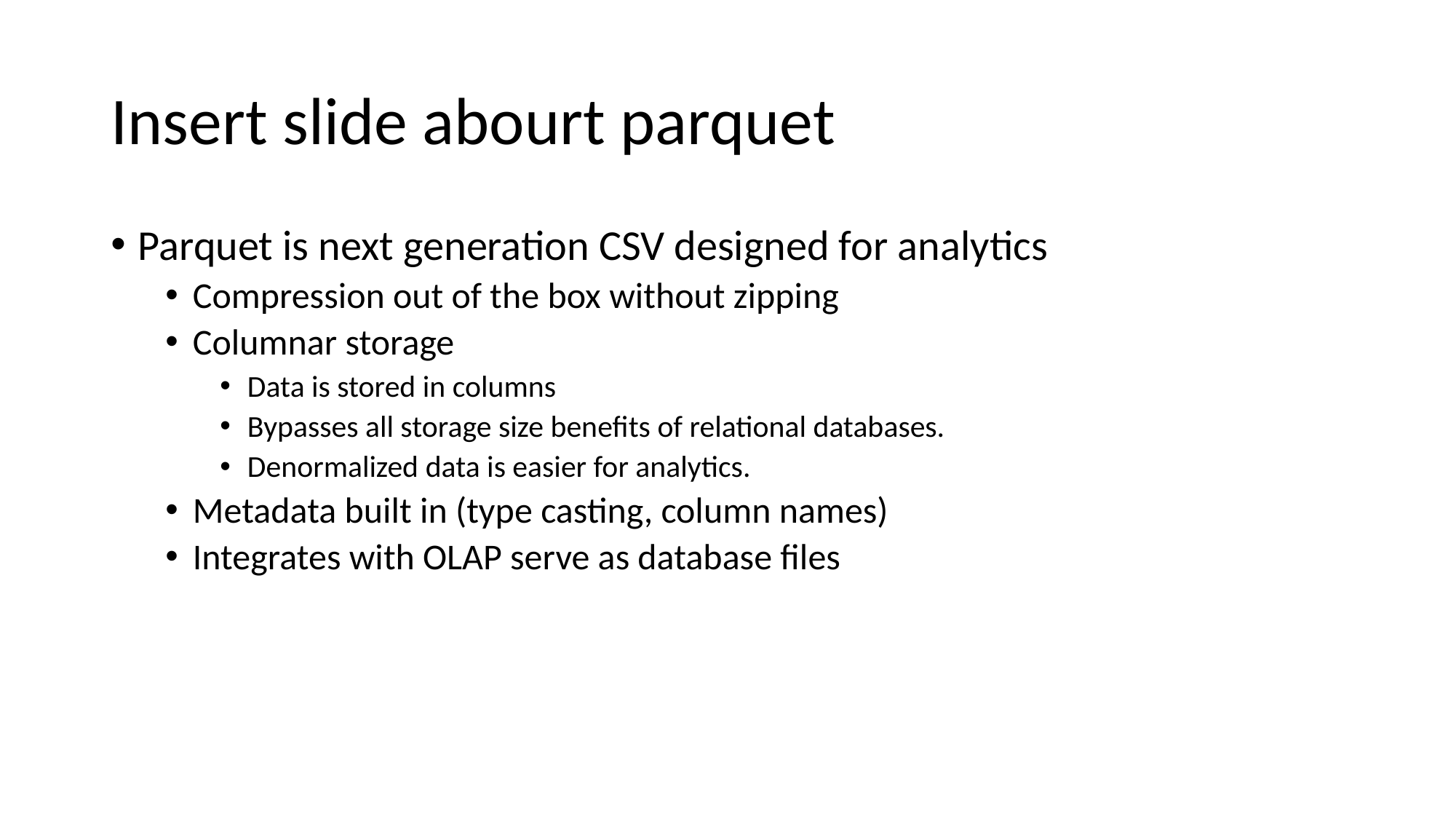

# Insert slide abourt parquet
Parquet is next generation CSV designed for analytics
Compression out of the box without zipping
Columnar storage
Data is stored in columns
Bypasses all storage size benefits of relational databases.
Denormalized data is easier for analytics.
Metadata built in (type casting, column names)
Integrates with OLAP serve as database files